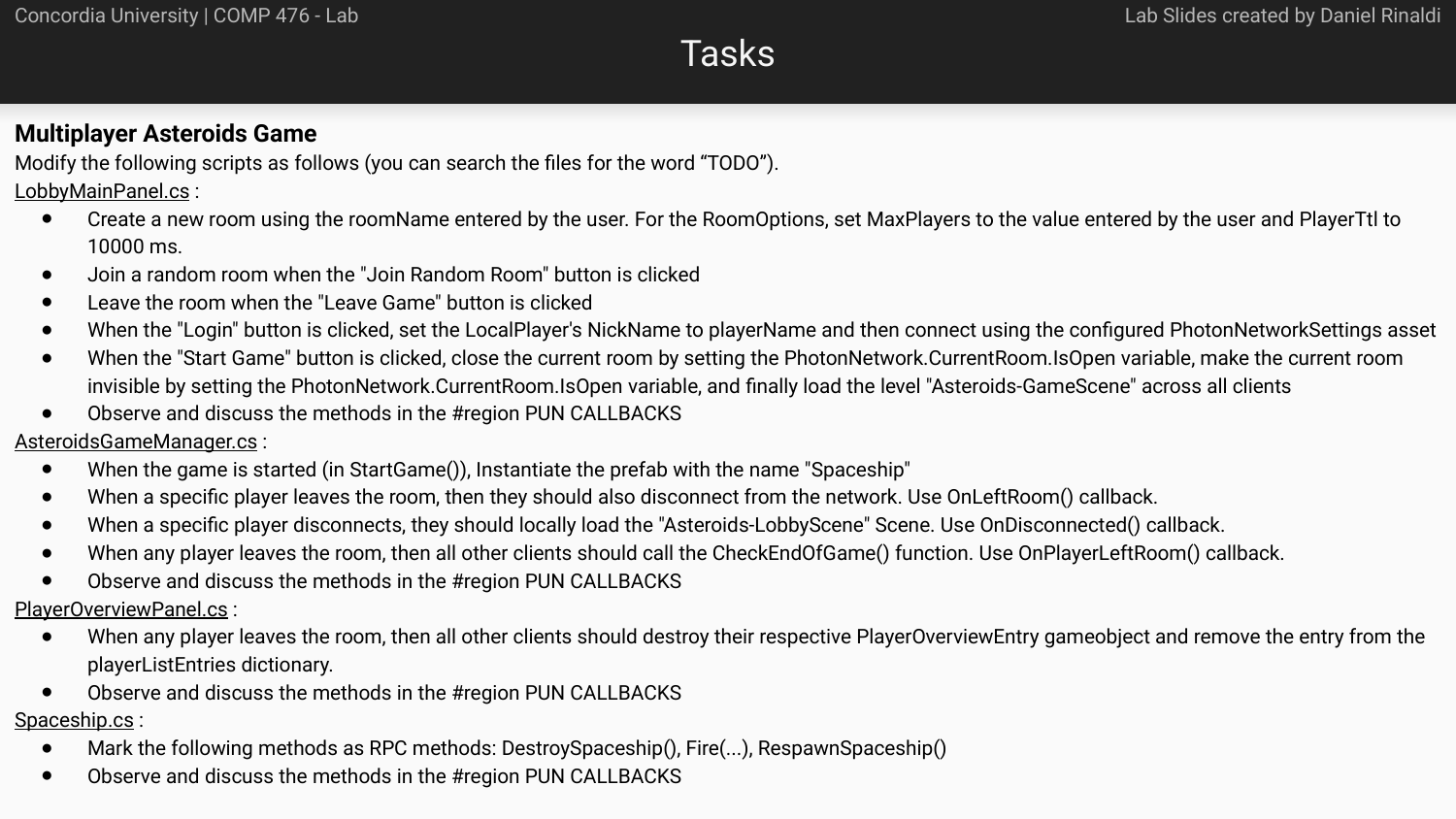

# Tasks
Concordia University | COMP 476 - Lab
Lab Slides created by Daniel Rinaldi
Multiplayer Asteroids Game
Modify the following scripts as follows (you can search the files for the word “TODO”).
LobbyMainPanel.cs :
Create a new room using the roomName entered by the user. For the RoomOptions, set MaxPlayers to the value entered by the user and PlayerTtl to 10000 ms.
Join a random room when the "Join Random Room" button is clicked
Leave the room when the "Leave Game" button is clicked
When the "Login" button is clicked, set the LocalPlayer's NickName to playerName and then connect using the configured PhotonNetworkSettings asset
When the "Start Game" button is clicked, close the current room by setting the PhotonNetwork.CurrentRoom.IsOpen variable, make the current room invisible by setting the PhotonNetwork.CurrentRoom.IsOpen variable, and finally load the level "Asteroids-GameScene" across all clients
Observe and discuss the methods in the #region PUN CALLBACKS
AsteroidsGameManager.cs :
When the game is started (in StartGame()), Instantiate the prefab with the name "Spaceship"
When a specific player leaves the room, then they should also disconnect from the network. Use OnLeftRoom() callback.
When a specific player disconnects, they should locally load the "Asteroids-LobbyScene" Scene. Use OnDisconnected() callback.
When any player leaves the room, then all other clients should call the CheckEndOfGame() function. Use OnPlayerLeftRoom() callback.
Observe and discuss the methods in the #region PUN CALLBACKS
PlayerOverviewPanel.cs :
When any player leaves the room, then all other clients should destroy their respective PlayerOverviewEntry gameobject and remove the entry from the playerListEntries dictionary.
Observe and discuss the methods in the #region PUN CALLBACKS
Spaceship.cs :
Mark the following methods as RPC methods: DestroySpaceship(), Fire(...), RespawnSpaceship()
Observe and discuss the methods in the #region PUN CALLBACKS